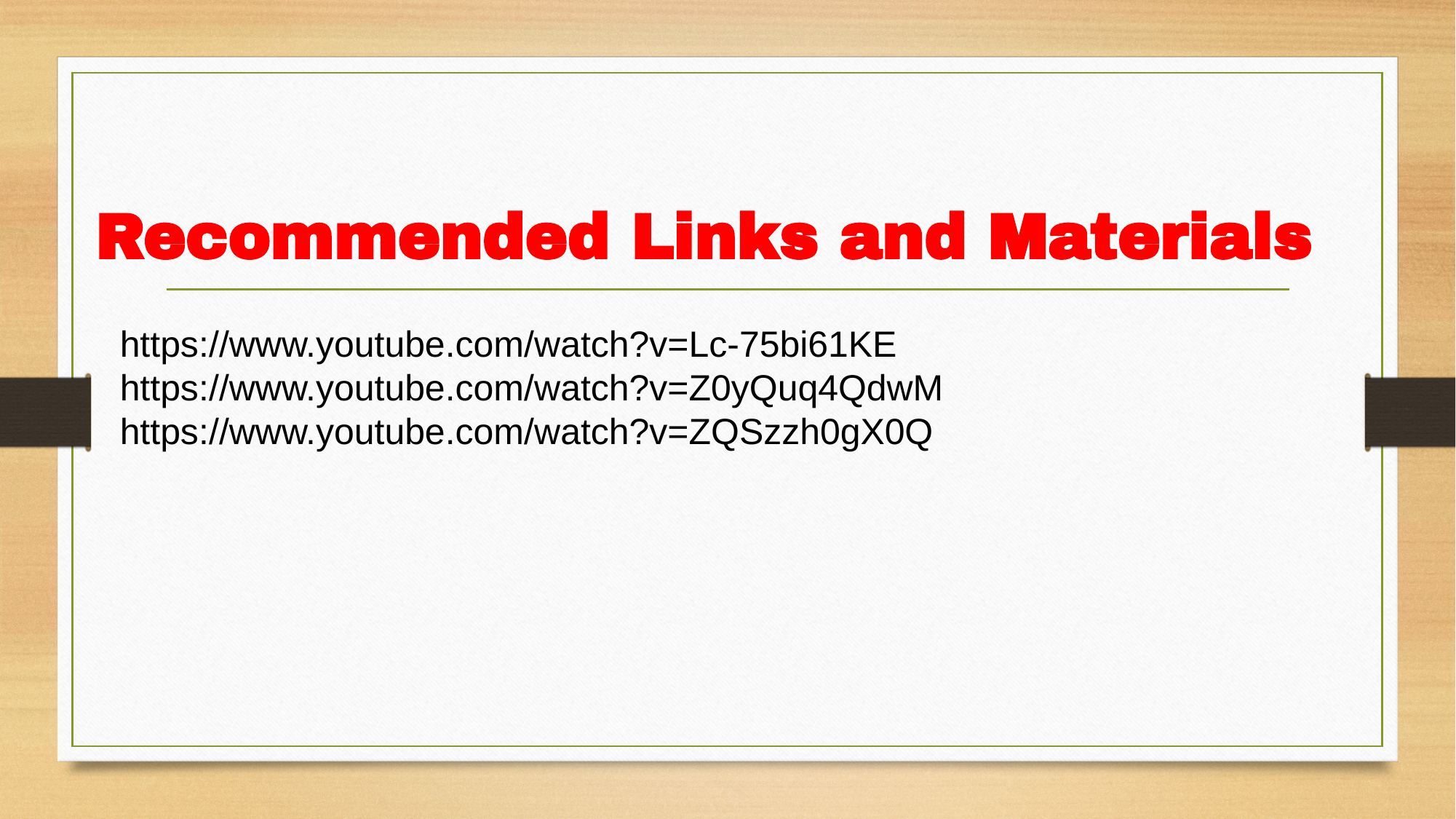

# Recommended Links and Materials
https://www.youtube.com/watch?v=Lc-75bi61KE
https://www.youtube.com/watch?v=Z0yQuq4QdwM
https://www.youtube.com/watch?v=ZQSzzh0gX0Q